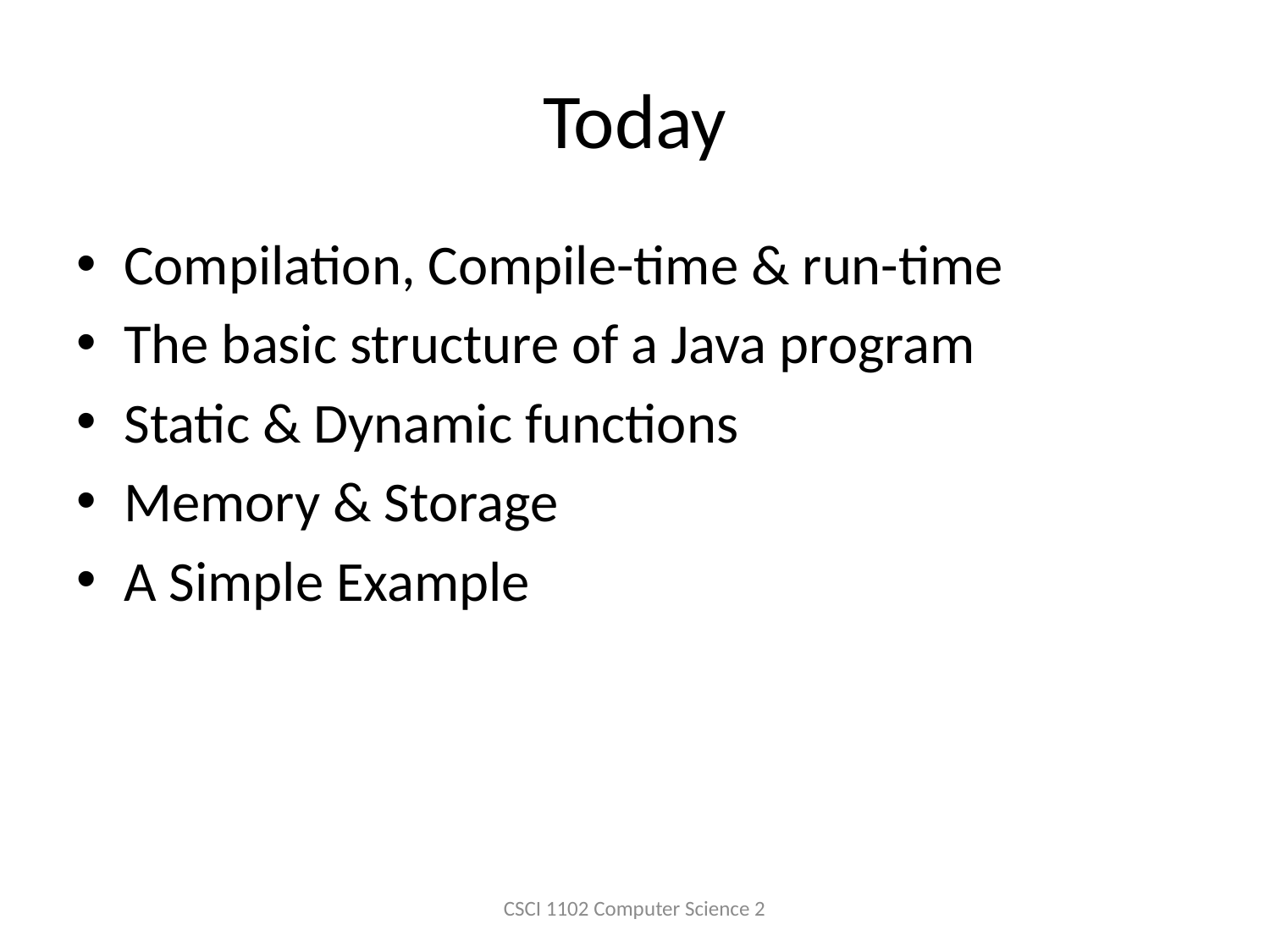

# Today
Compilation, Compile-time & run-time
The basic structure of a Java program
Static & Dynamic functions
Memory & Storage
A Simple Example
CSCI 1102 Computer Science 2